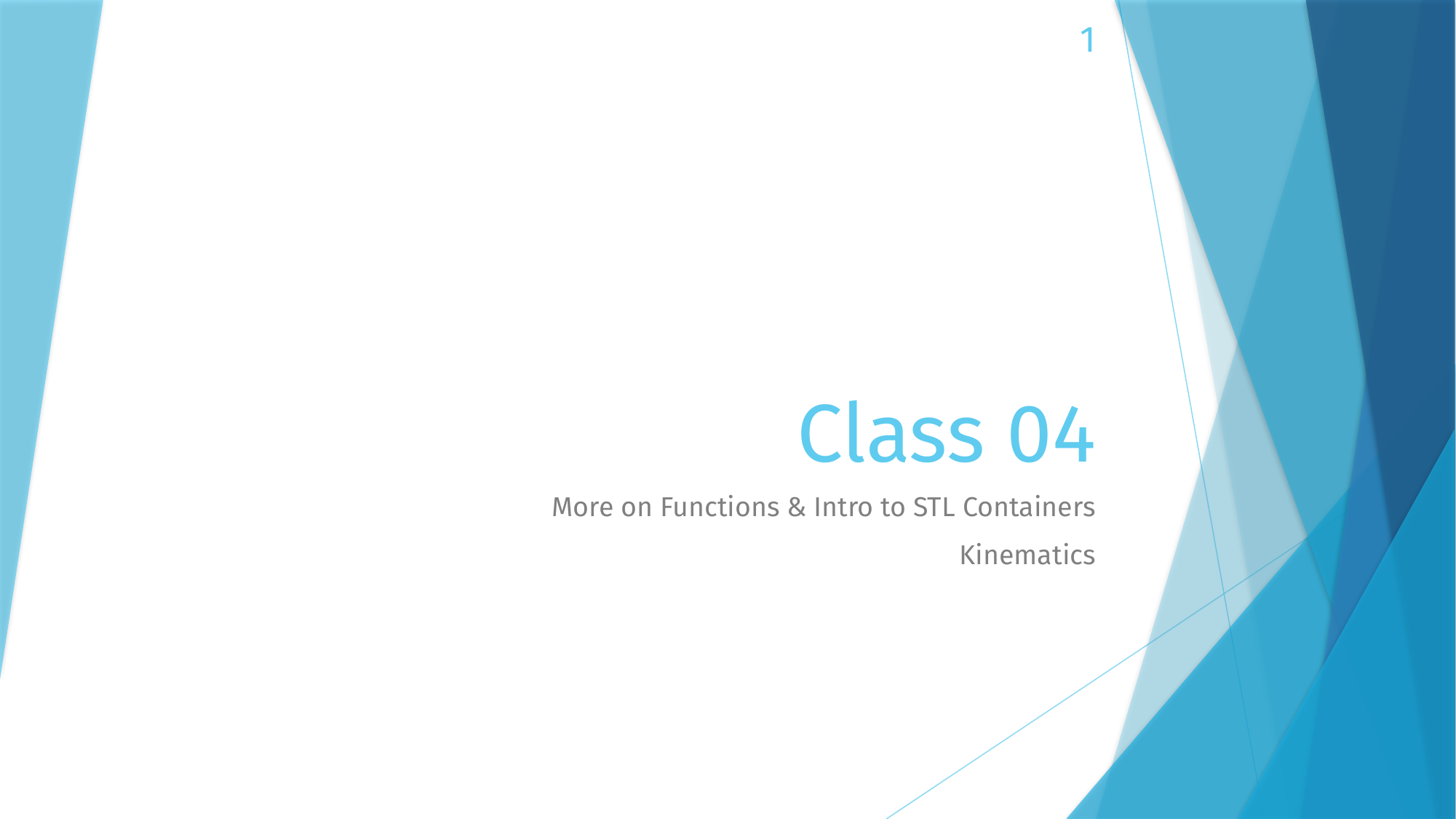

1
# Class 04
More on Functions & Intro to STL Containers
Kinematics